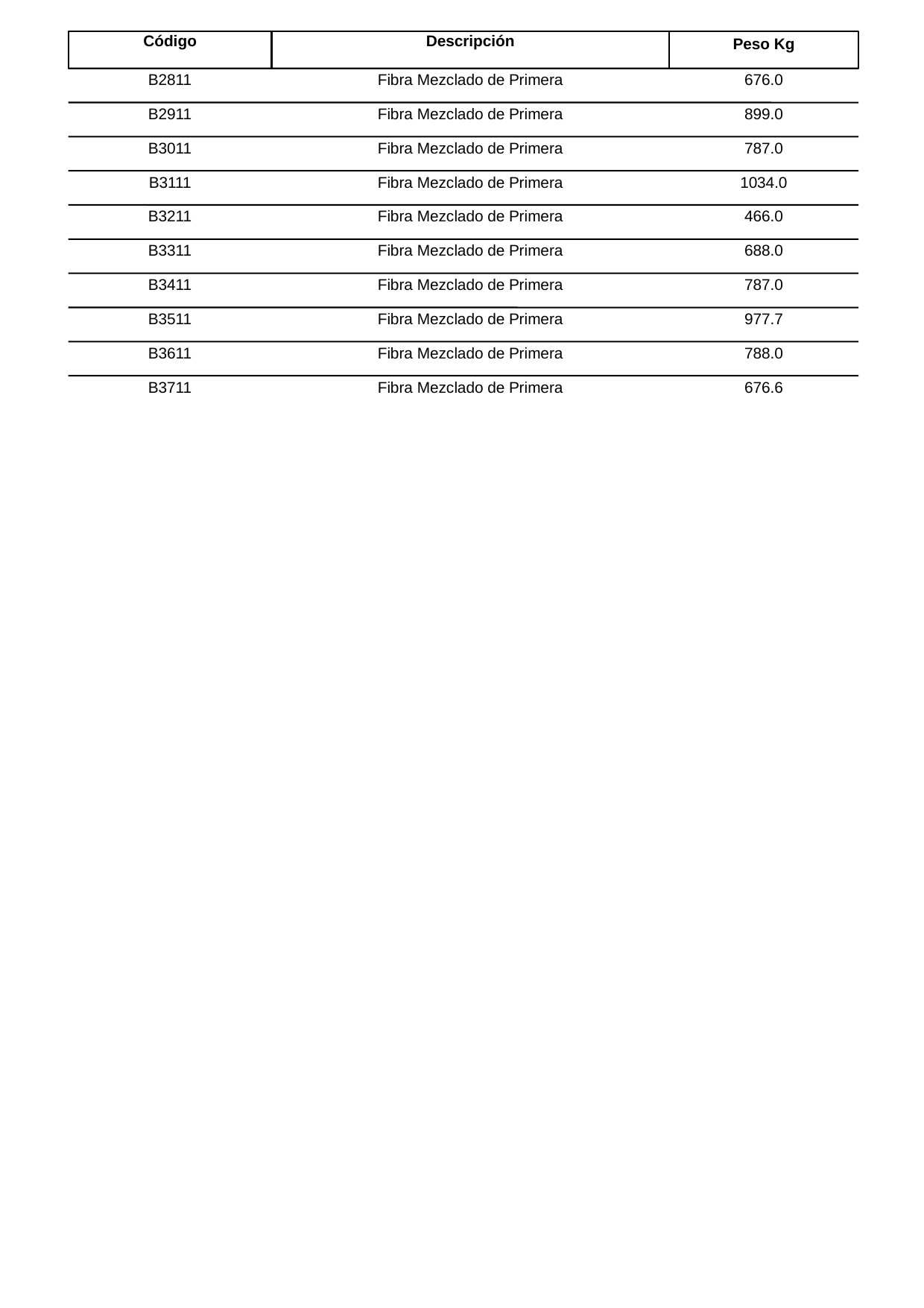

Código

Descripción

Peso Kg

B2811
Fibra Mezclado de Primera
676.0

B2911
Fibra Mezclado de Primera
899.0

B3011
Fibra Mezclado de Primera
787.0

B3111
Fibra Mezclado de Primera
1034.0

B3211
Fibra Mezclado de Primera
466.0

B3311
Fibra Mezclado de Primera
688.0

B3411
Fibra Mezclado de Primera
787.0

B3511
Fibra Mezclado de Primera
977.7

B3611
Fibra Mezclado de Primera
788.0

B3711
Fibra Mezclado de Primera
676.6